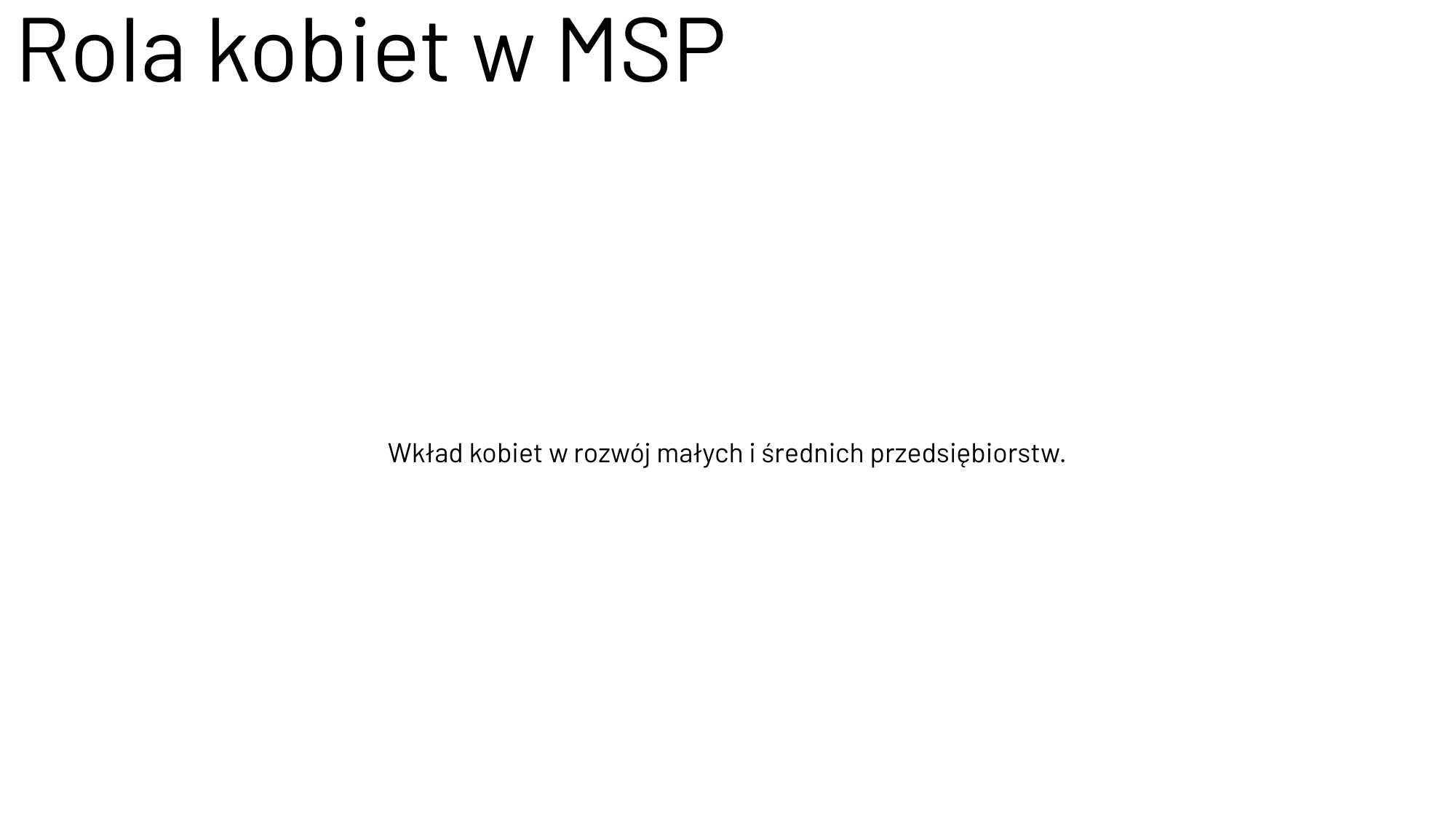

# Rola kobiet w MSP
Wkład kobiet w rozwój małych i średnich przedsiębiorstw.